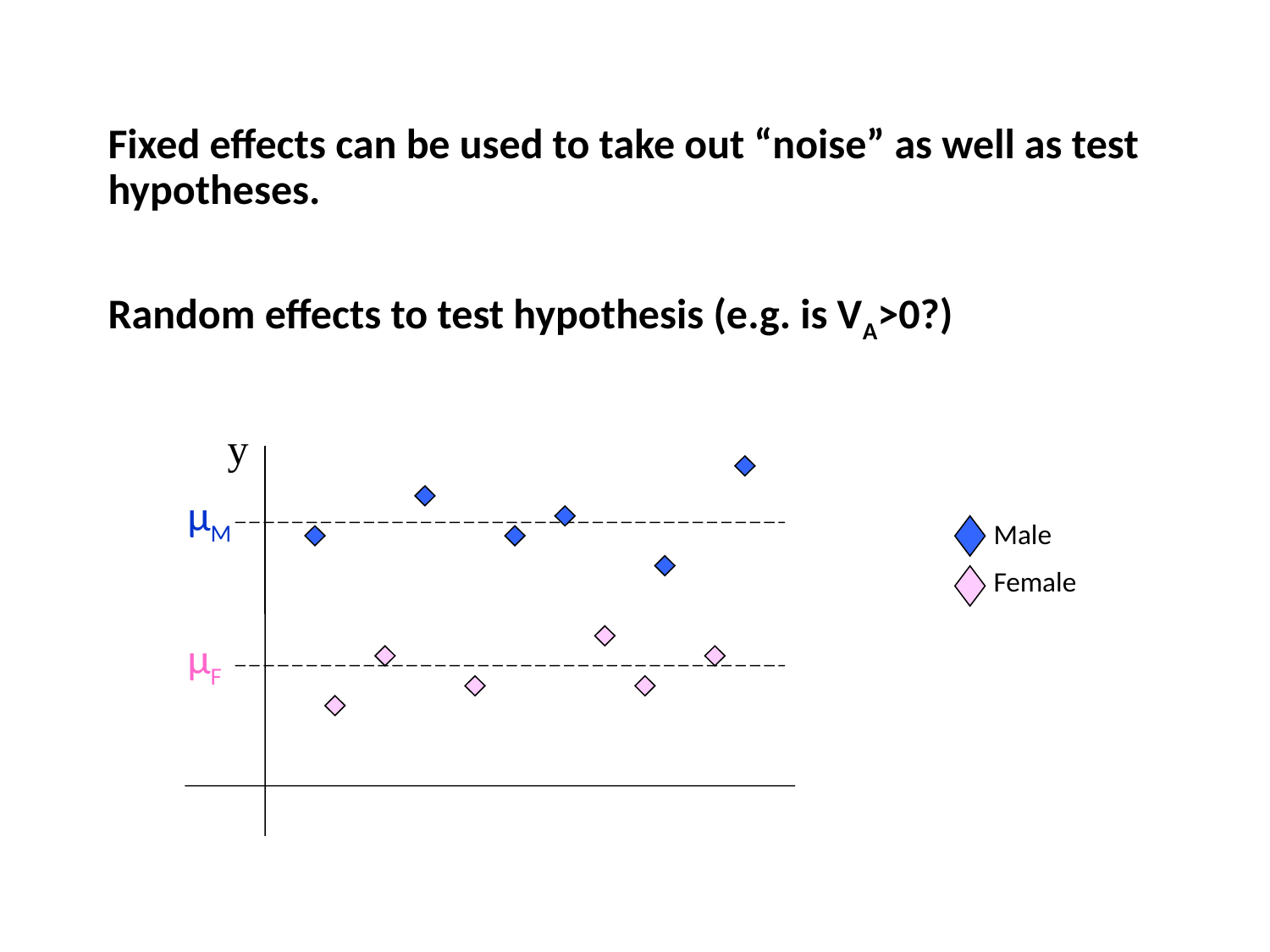

Fixed effects can be used to take out “noise” as well as test hypotheses.

Random effects to test hypothesis (e.g. is VA>0?)

y

μM

Male
Female

μF